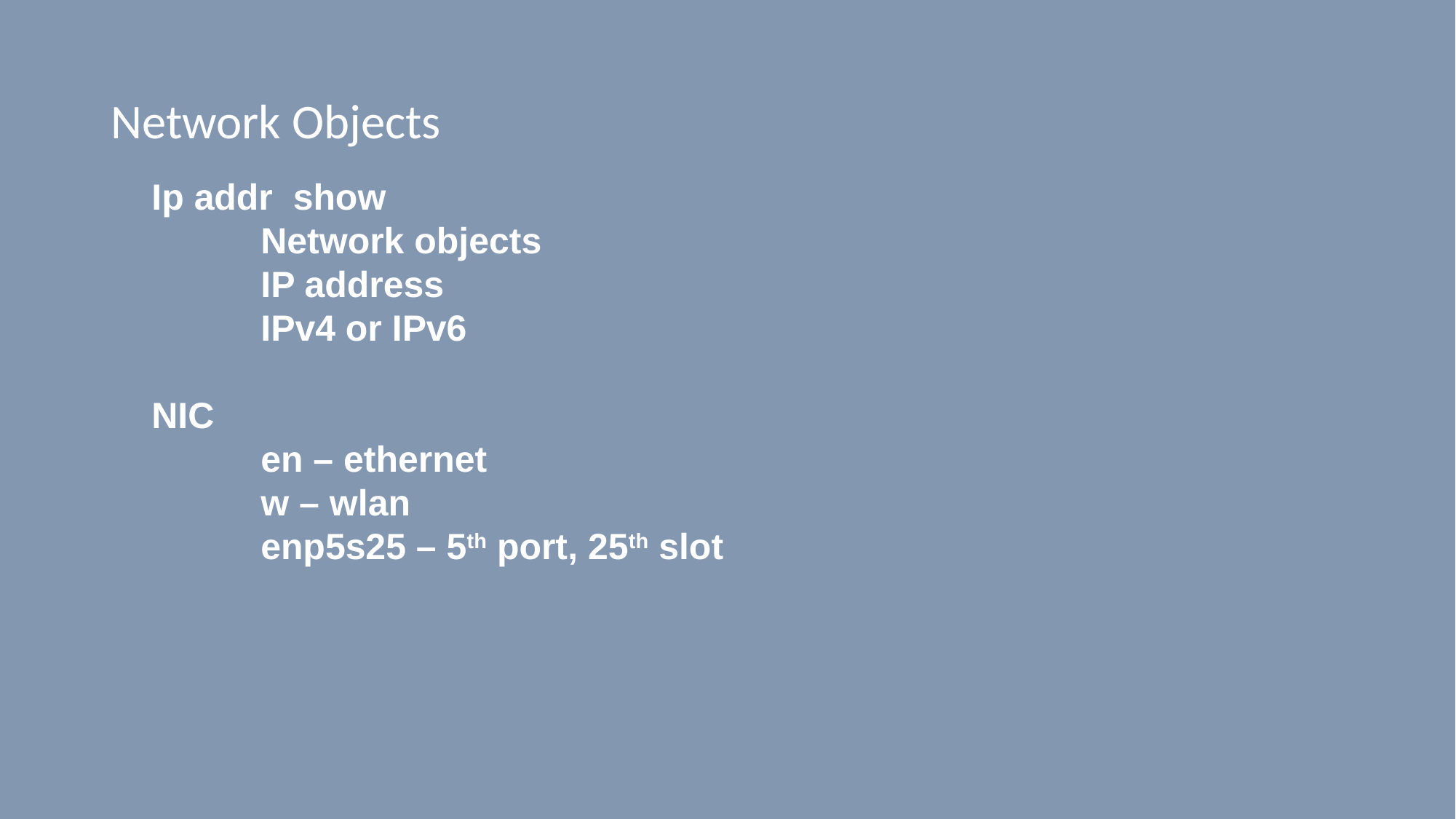

# Network Objects
Ip addr  show
	Network objects
	IP address
	IPv4 or IPv6

NIC
	en – ethernet
	w – wlan
	enp5s25 – 5th port, 25th slot